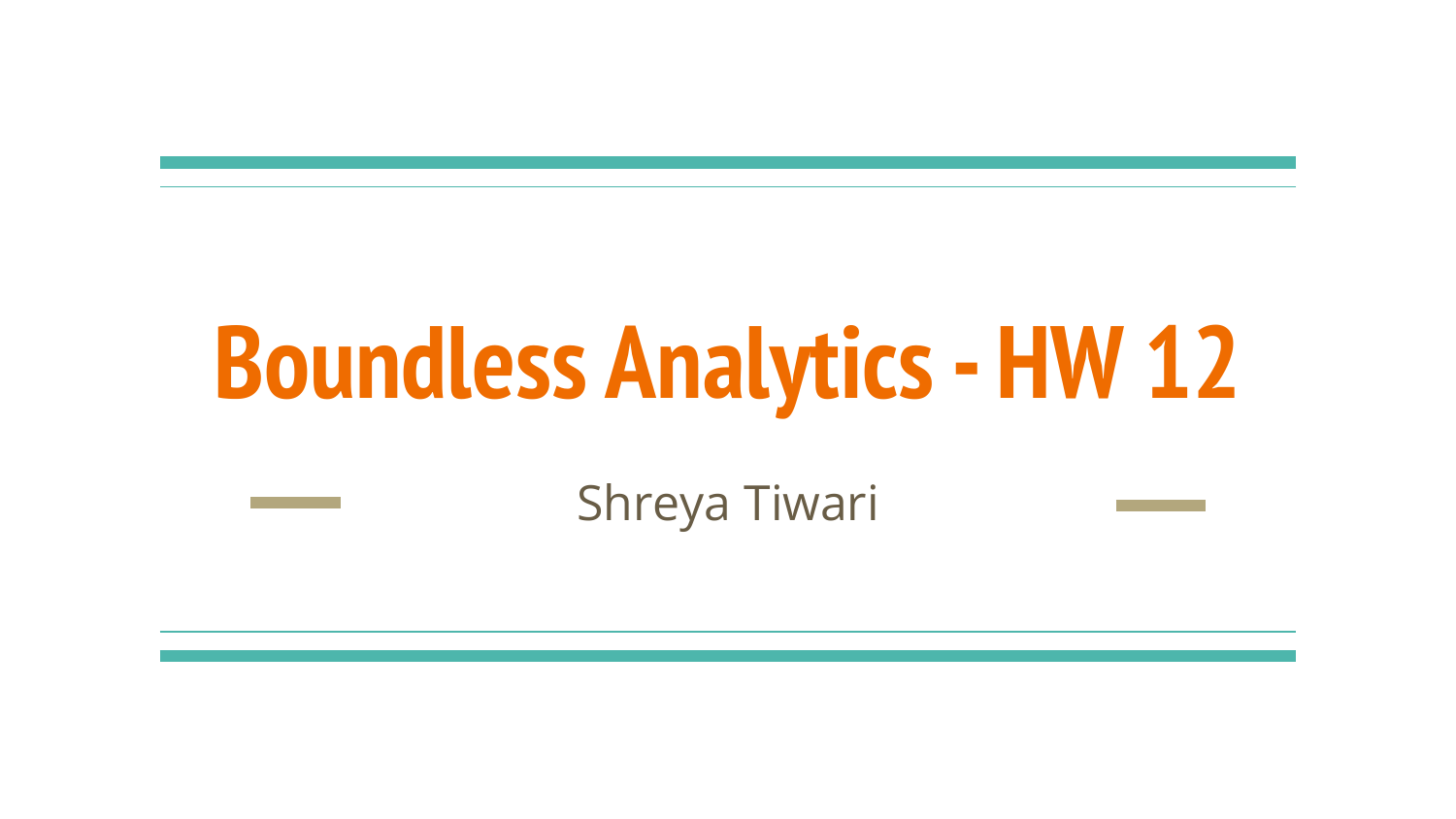

# Boundless Analytics - HW 12
Shreya Tiwari